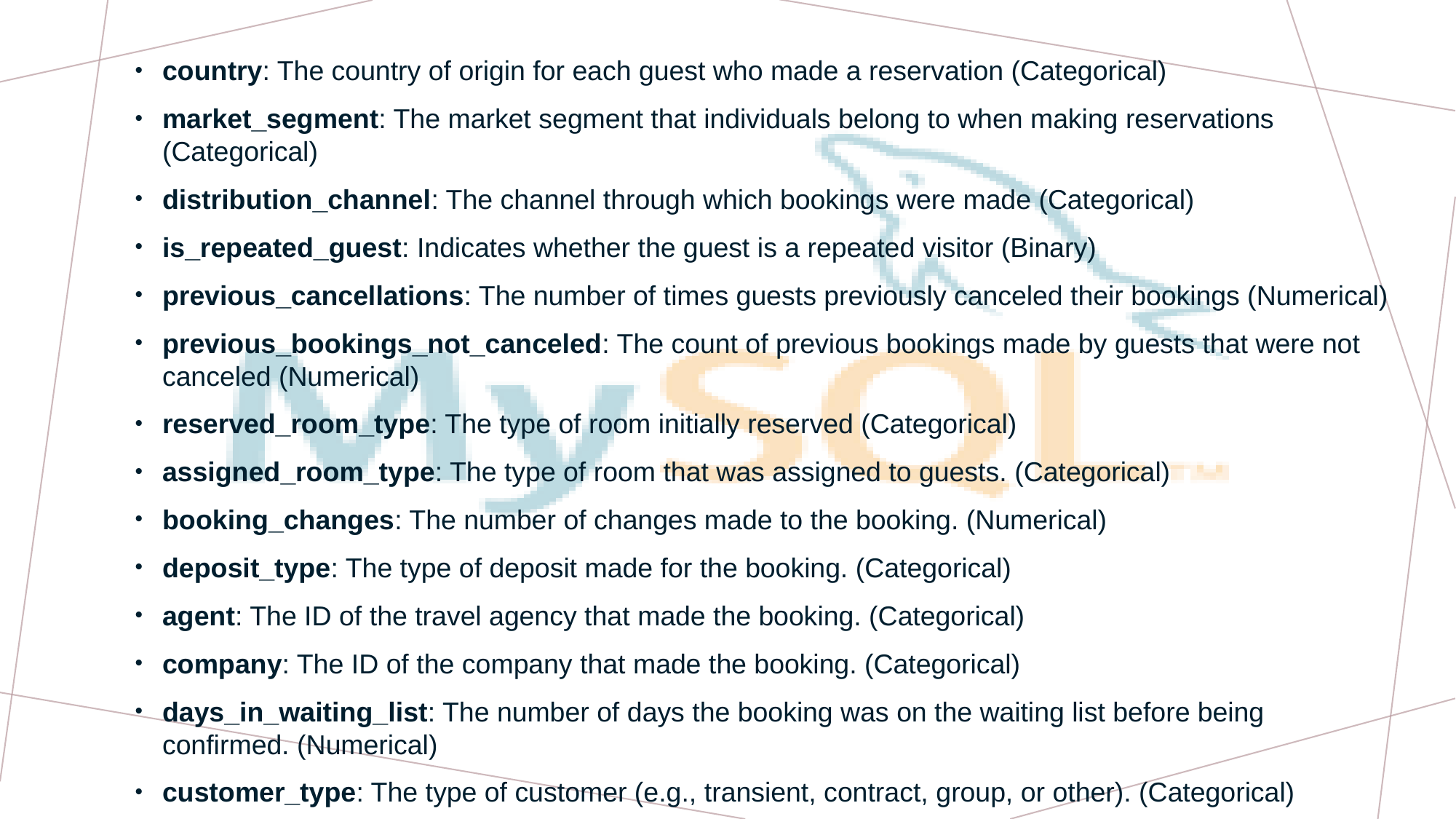

country: The country of origin for each guest who made a reservation (Categorical)
market_segment: The market segment that individuals belong to when making reservations (Categorical)
distribution_channel: The channel through which bookings were made (Categorical)
is_repeated_guest: Indicates whether the guest is a repeated visitor (Binary)
previous_cancellations: The number of times guests previously canceled their bookings (Numerical)
previous_bookings_not_canceled: The count of previous bookings made by guests that were not canceled (Numerical)
reserved_room_type: The type of room initially reserved (Categorical)
assigned_room_type: The type of room that was assigned to guests. (Categorical)
booking_changes: The number of changes made to the booking. (Numerical)
deposit_type: The type of deposit made for the booking. (Categorical)
agent: The ID of the travel agency that made the booking. (Categorical)
company: The ID of the company that made the booking. (Categorical)
days_in_waiting_list: The number of days the booking was on the waiting list before being confirmed. (Numerical)
customer_type: The type of customer (e.g., transient, contract, group, or other). (Categorical)